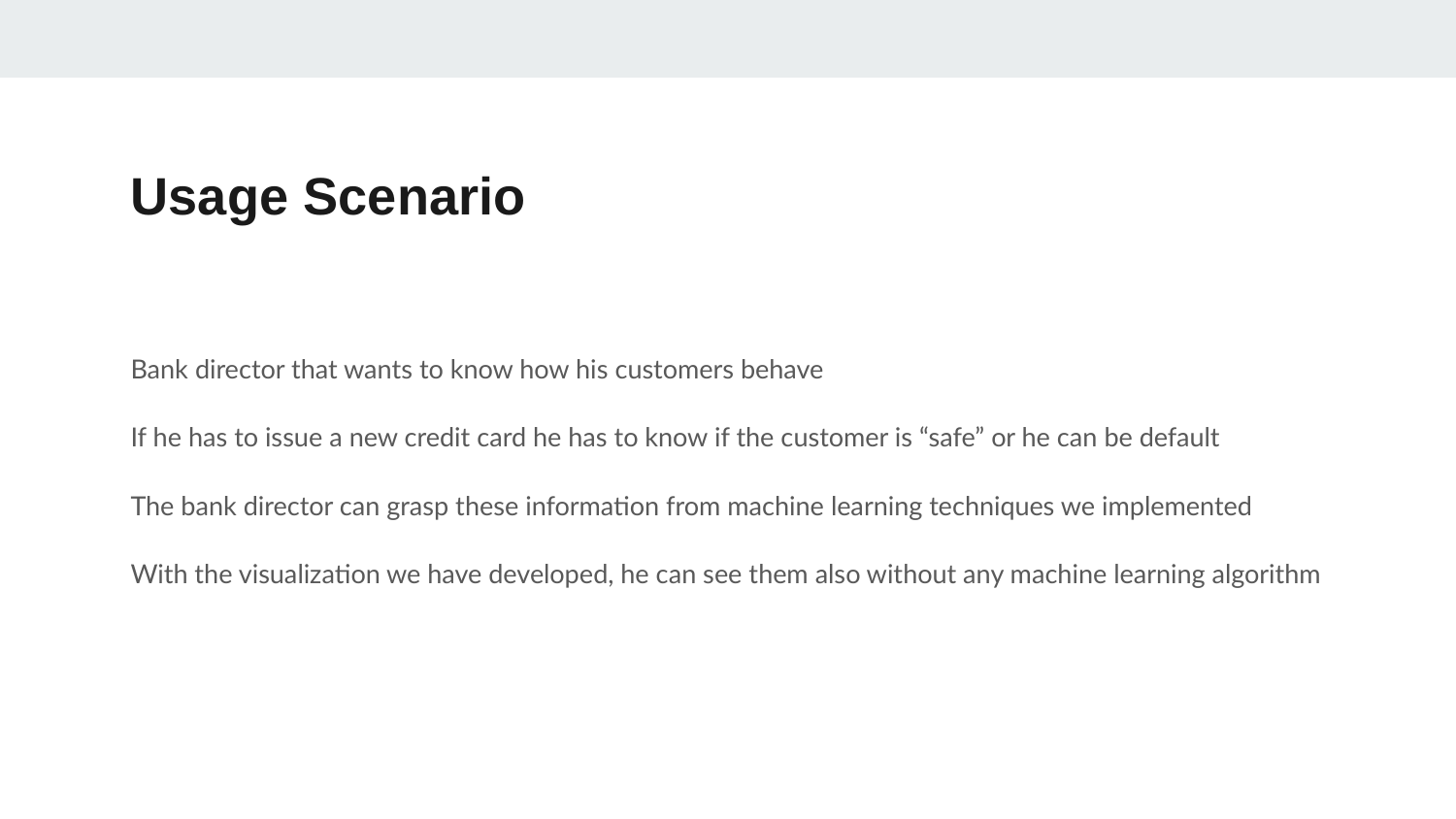

# Usage Scenario

Bank director that wants to know how his customers behave
If he has to issue a new credit card he has to know if the customer is “safe” or he can be default
The bank director can grasp these information from machine learning techniques we implemented
With the visualization we have developed, he can see them also without any machine learning algorithm